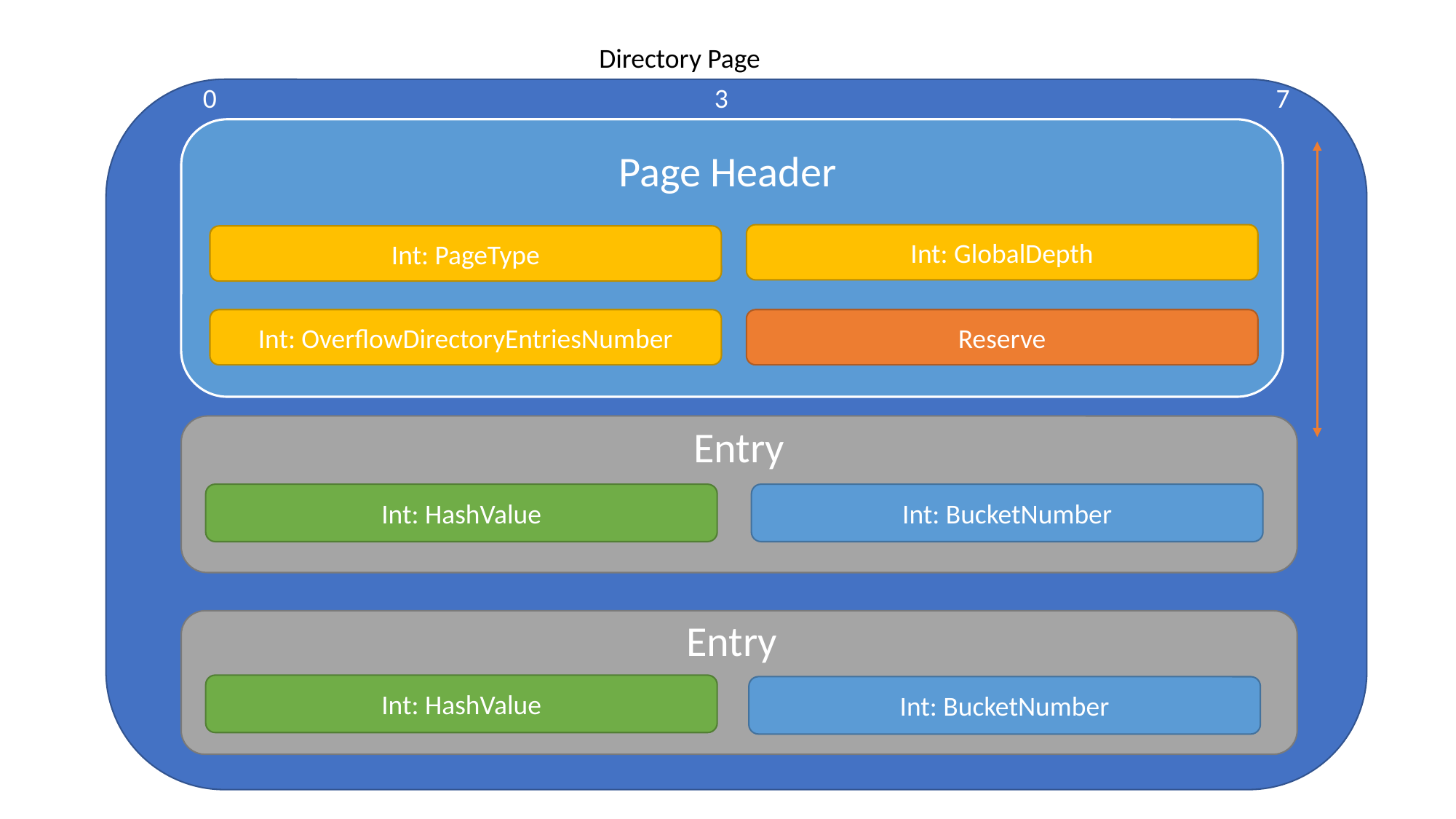

Directory Page
0
3
7

Page Header
Int: GlobalDepth
Int: PageType
Int: OverflowDirectoryEntriesNumber
Reserve
Entry

Int: HashValue
Int: BucketNumber
Entry

Int: HashValue
Int: BucketNumber